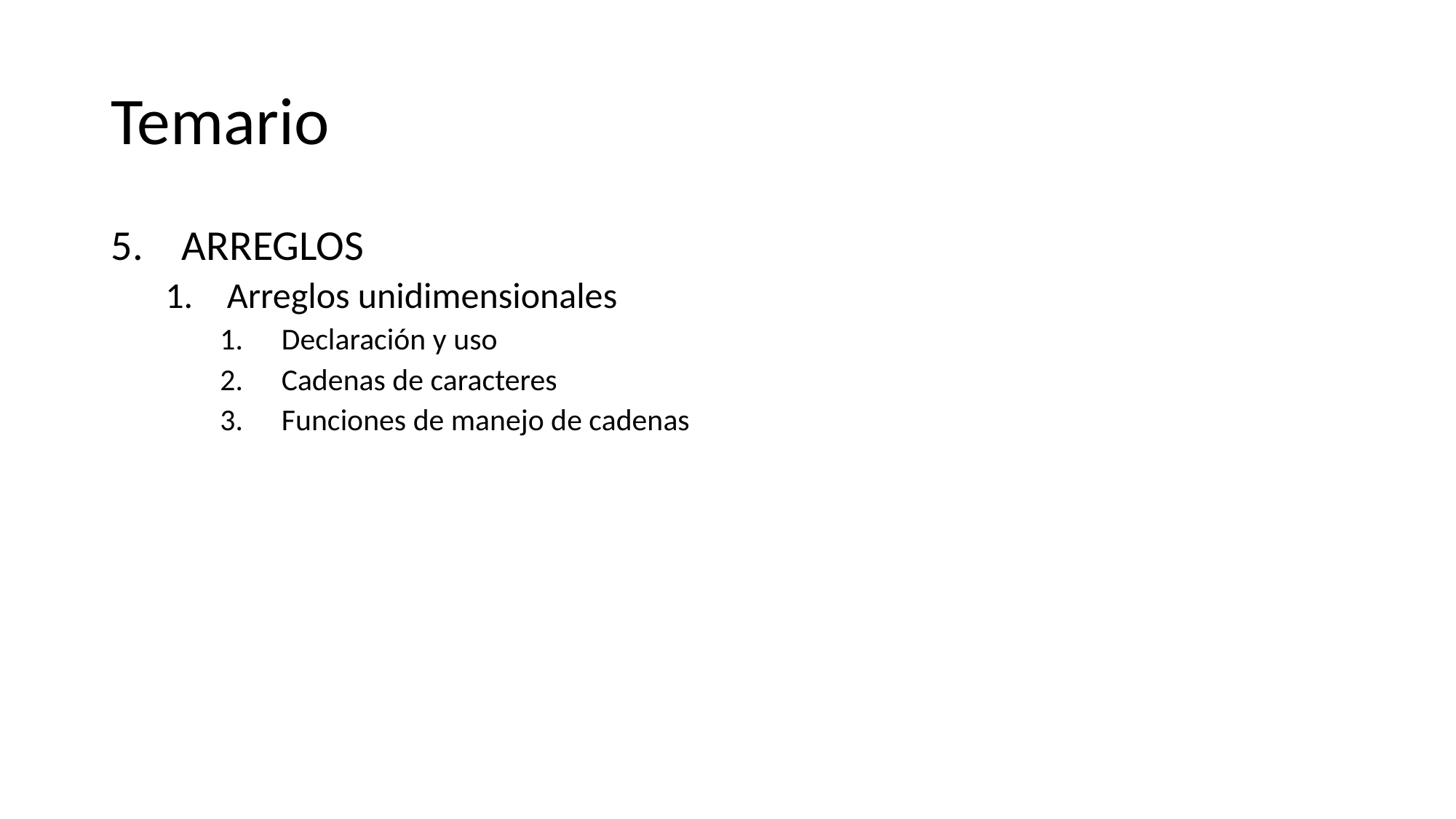

# Temario
 ARREGLOS
Arreglos unidimensionales
Declaración y uso
Cadenas de caracteres
Funciones de manejo de cadenas